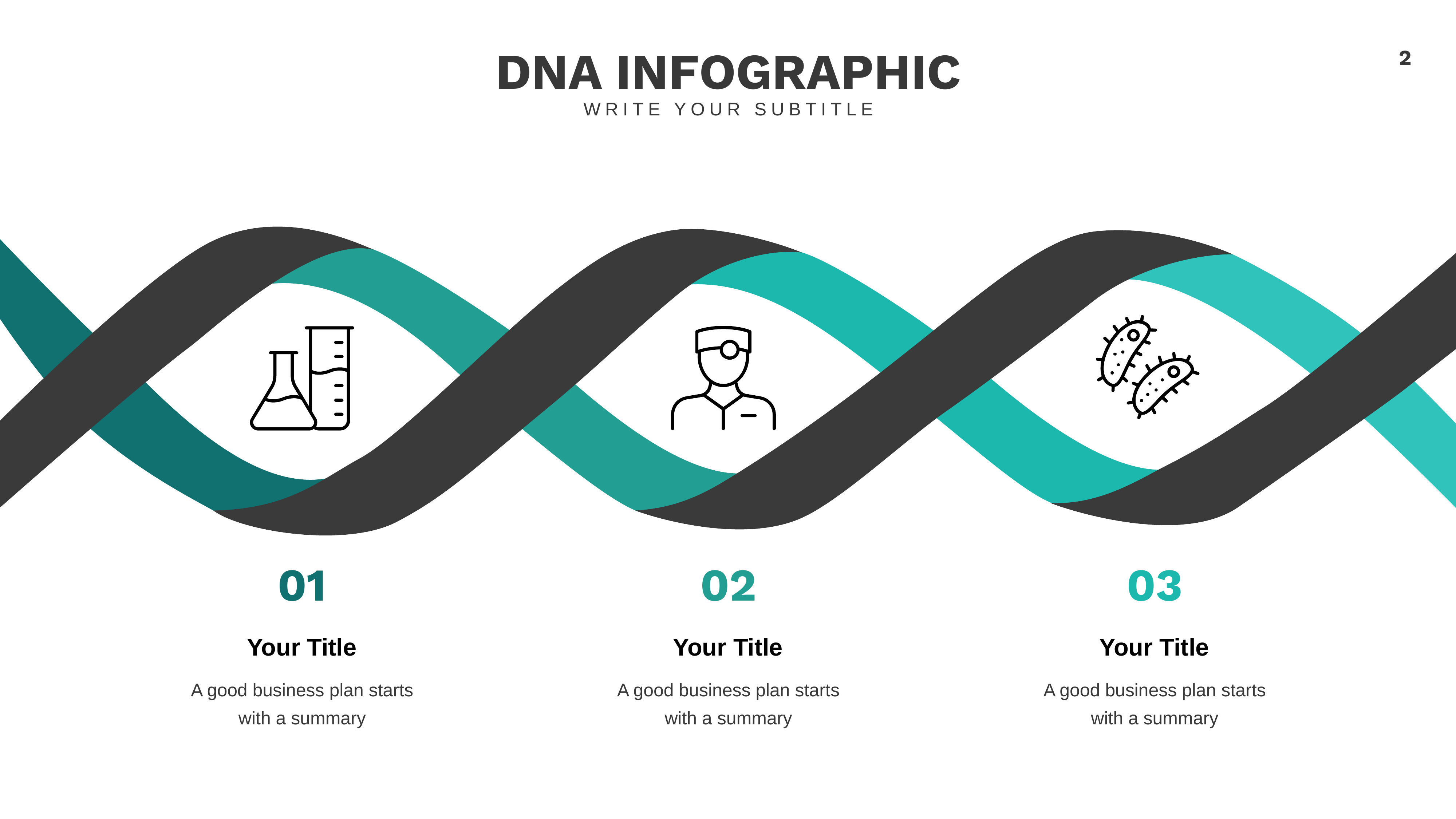

DNA INFOGRAPHIC

WRITE YOUR SUBTITLE

01
02
03
Your Title
Your Title
Your Title
A good business plan starts with a summary
A good business plan starts with a summary
A good business plan starts with a summary